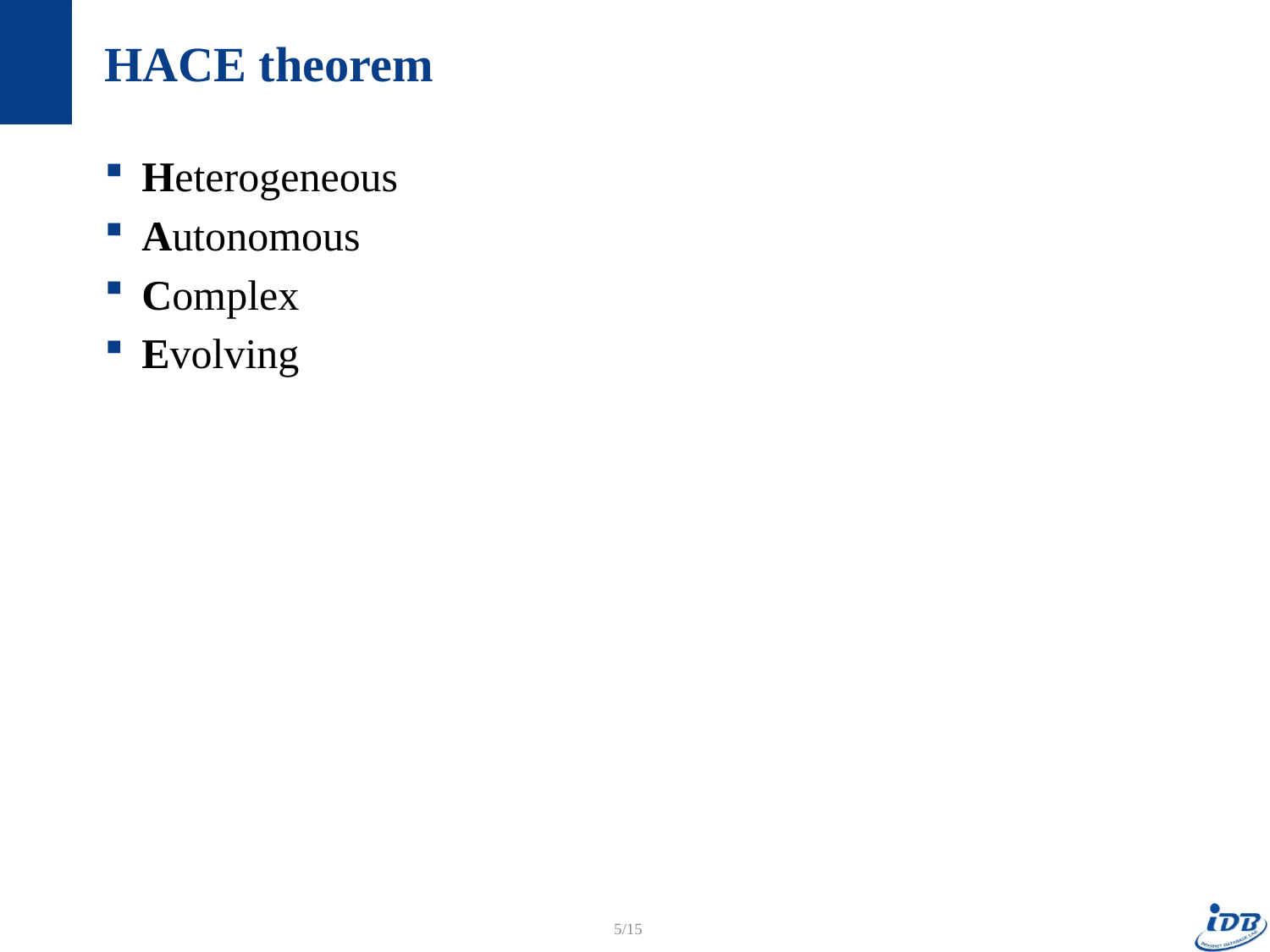

# HACE theorem
Heterogeneous
Autonomous
Complex
Evolving

5/15